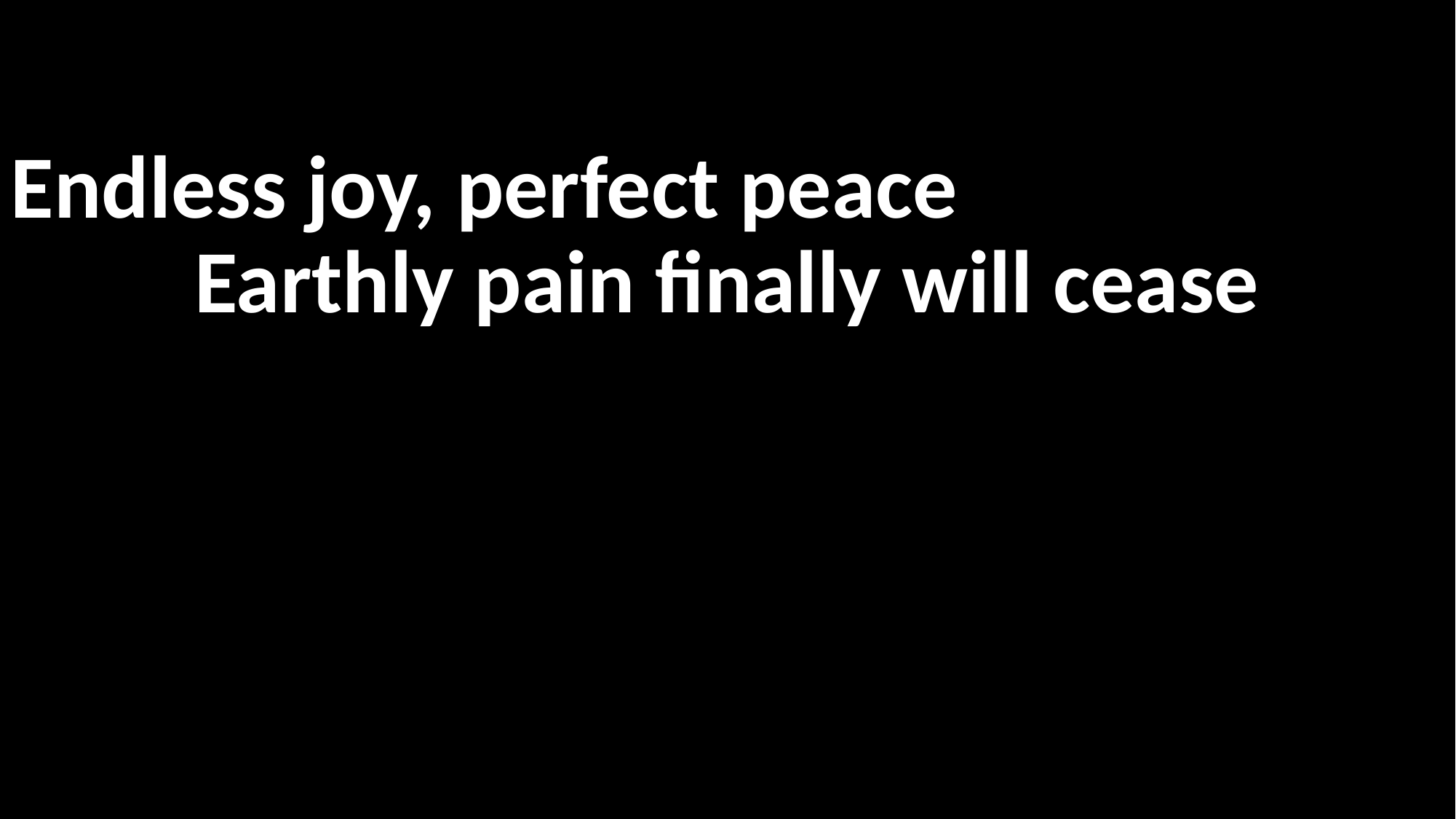

Endless joy, perfect peace
Earthly pain finally will cease